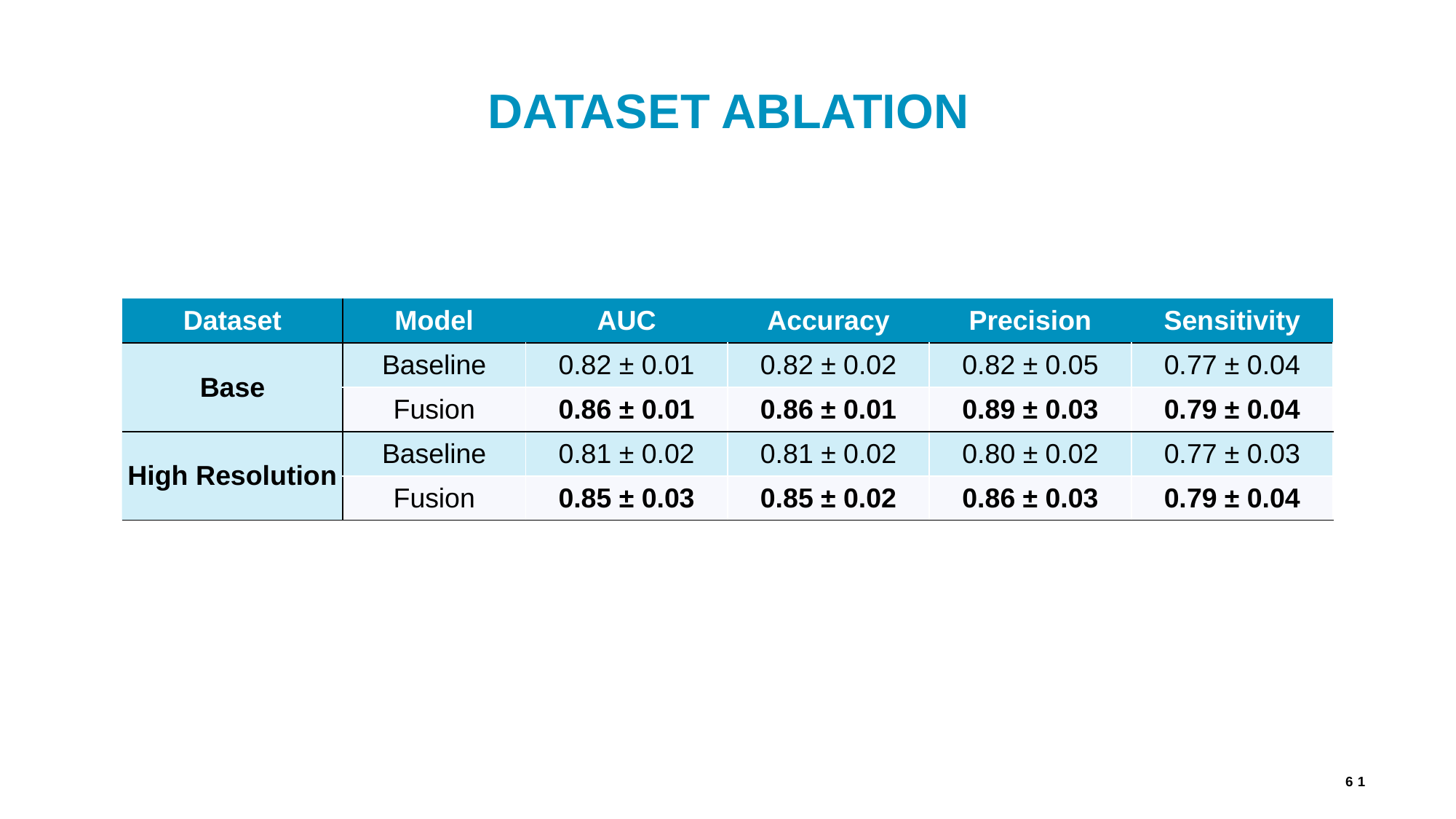

DATASET ABLATION
| Dataset | Model | AUC | Accuracy | Precision | Sensitivity |
| --- | --- | --- | --- | --- | --- |
| Base | Baseline | 0.82 ± 0.01 | 0.82 ± 0.02 | 0.82 ± 0.05 | 0.77 ± 0.04 |
|  | Fusion | 0.86 ± 0.01 | 0.86 ± 0.01 | 0.89 ± 0.03 | 0.79 ± 0.04 |
| High Resolution | Baseline | 0.81 ± 0.02 | 0.81 ± 0.02 | 0.80 ± 0.02 | 0.77 ± 0.03 |
|  | Fusion | 0.85 ± 0.03 | 0.85 ± 0.02 | 0.86 ± 0.03 | 0.79 ± 0.04 |
61